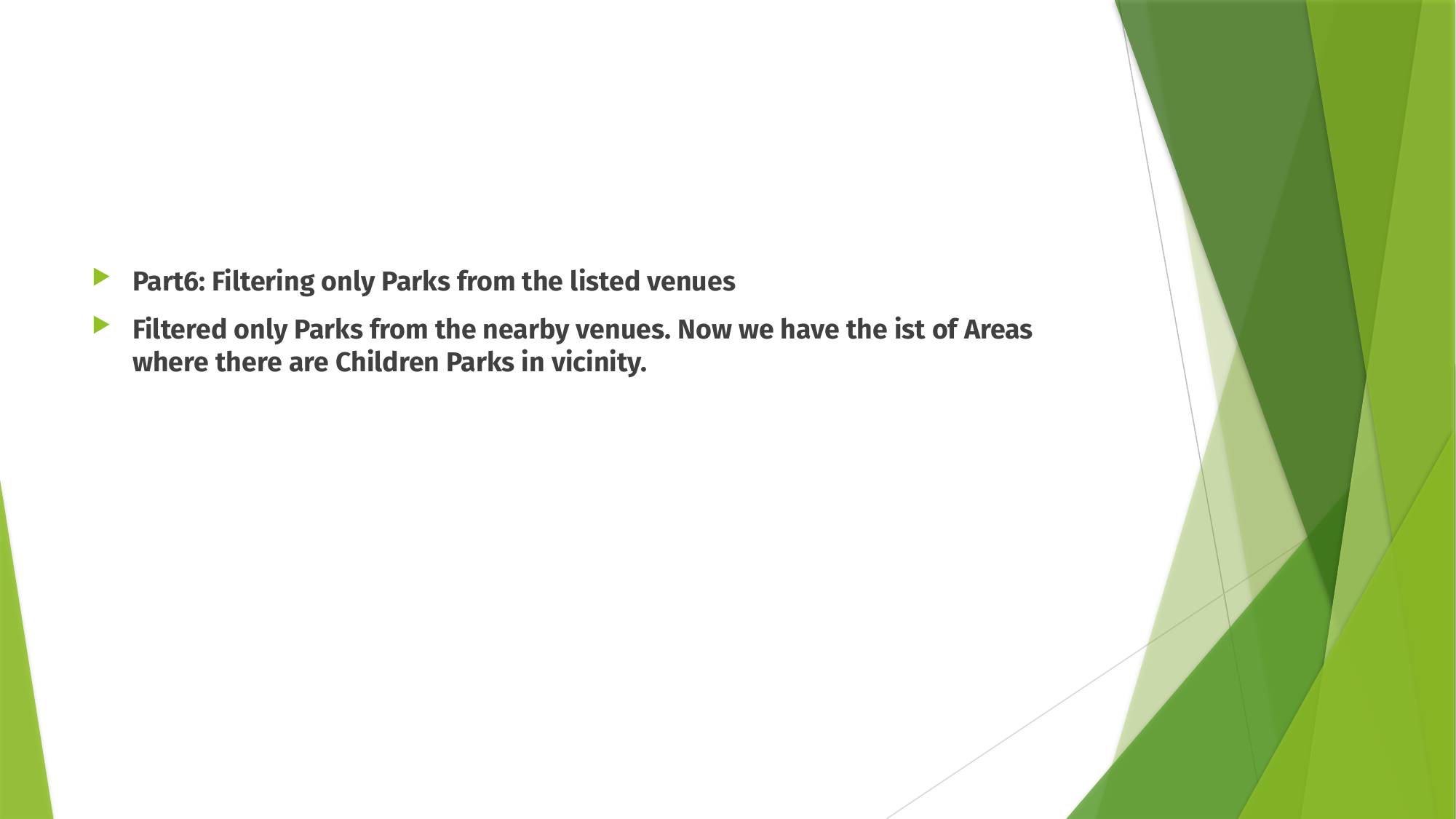

#
Part6: Filtering only Parks from the listed venues
Filtered only Parks from the nearby venues. Now we have the ist of Areas where there are Children Parks in vicinity.